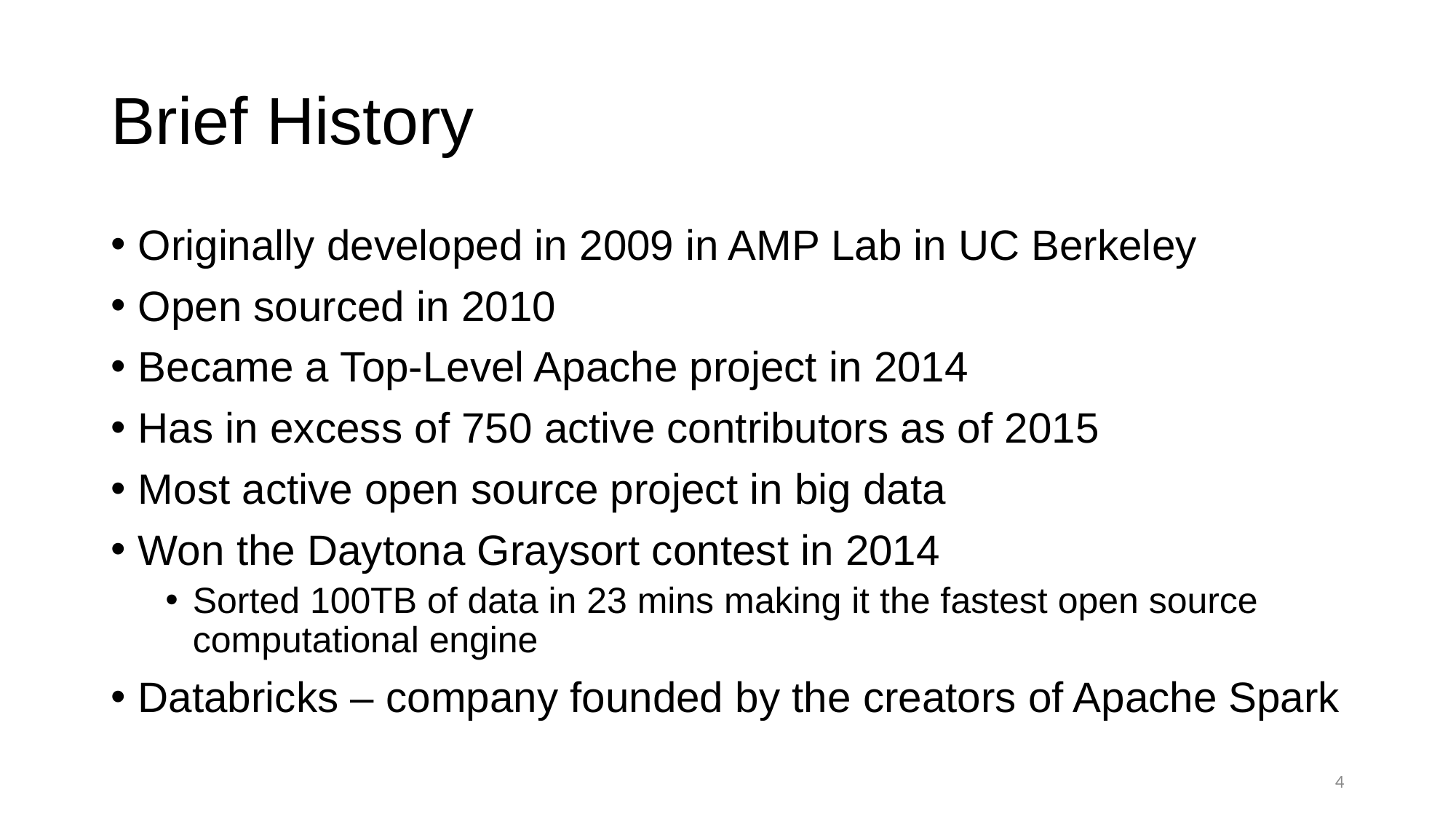

# Brief History
Originally developed in 2009 in AMP Lab in UC Berkeley
Open sourced in 2010
Became a Top-Level Apache project in 2014
Has in excess of 750 active contributors as of 2015
Most active open source project in big data
Won the Daytona Graysort contest in 2014
Sorted 100TB of data in 23 mins making it the fastest open source computational engine
Databricks – company founded by the creators of Apache Spark

4